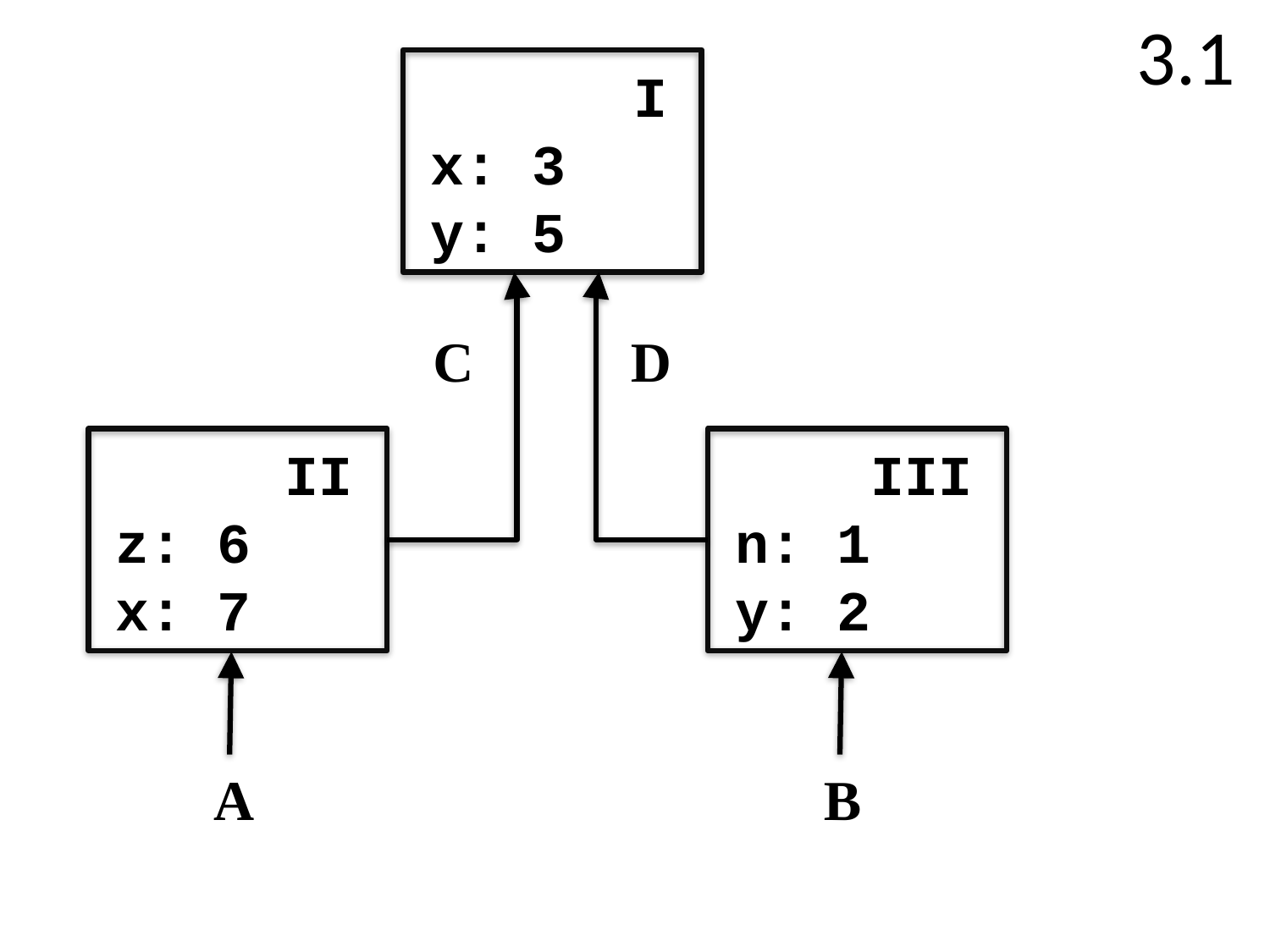

# 3.1

      I
x: 3
y: 5
C
D

     II
z: 6
x: 7
    III
n: 1
y: 2
A
B